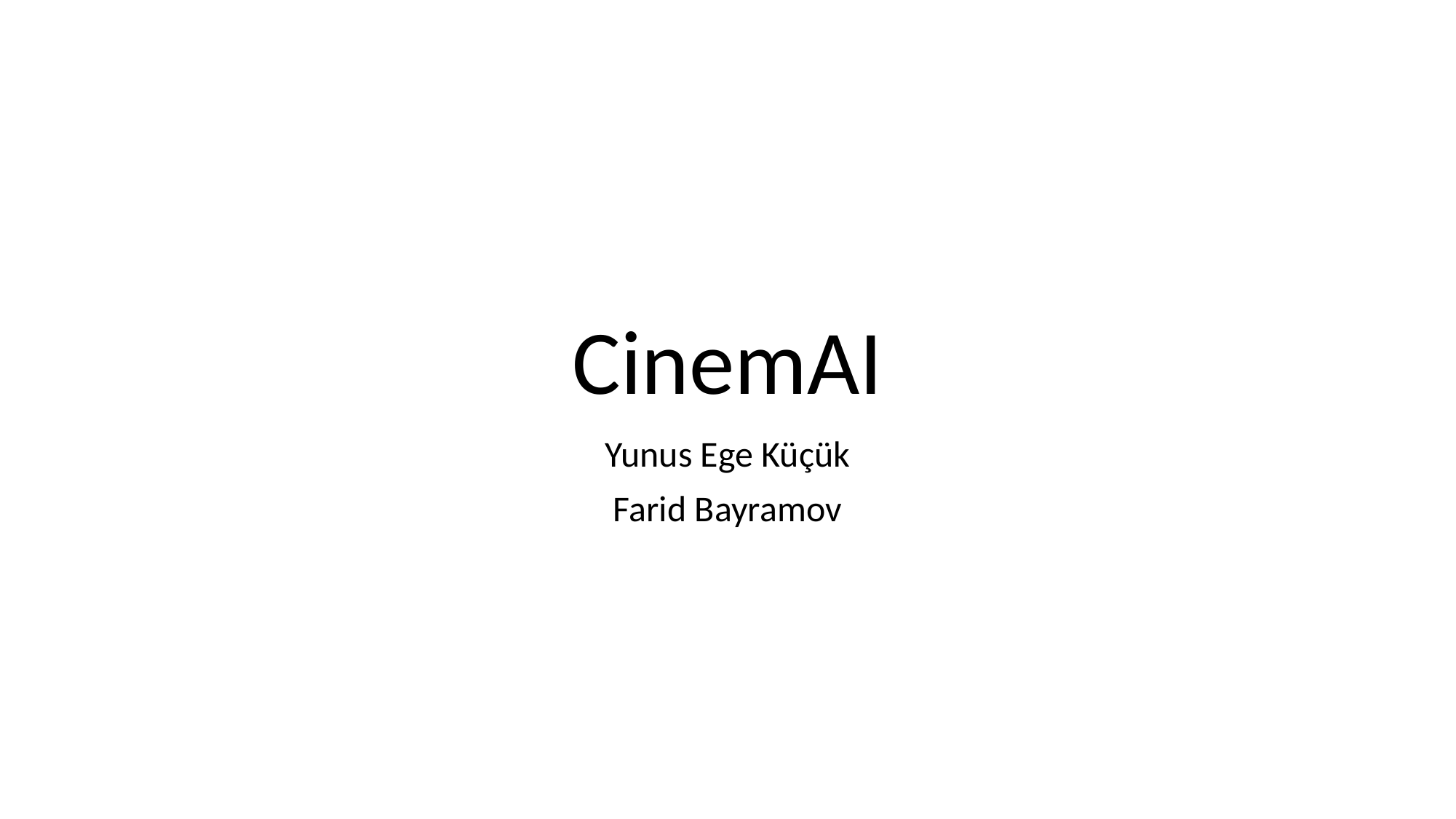

# CinemAI
Yunus Ege Küçük
Farid Bayramov